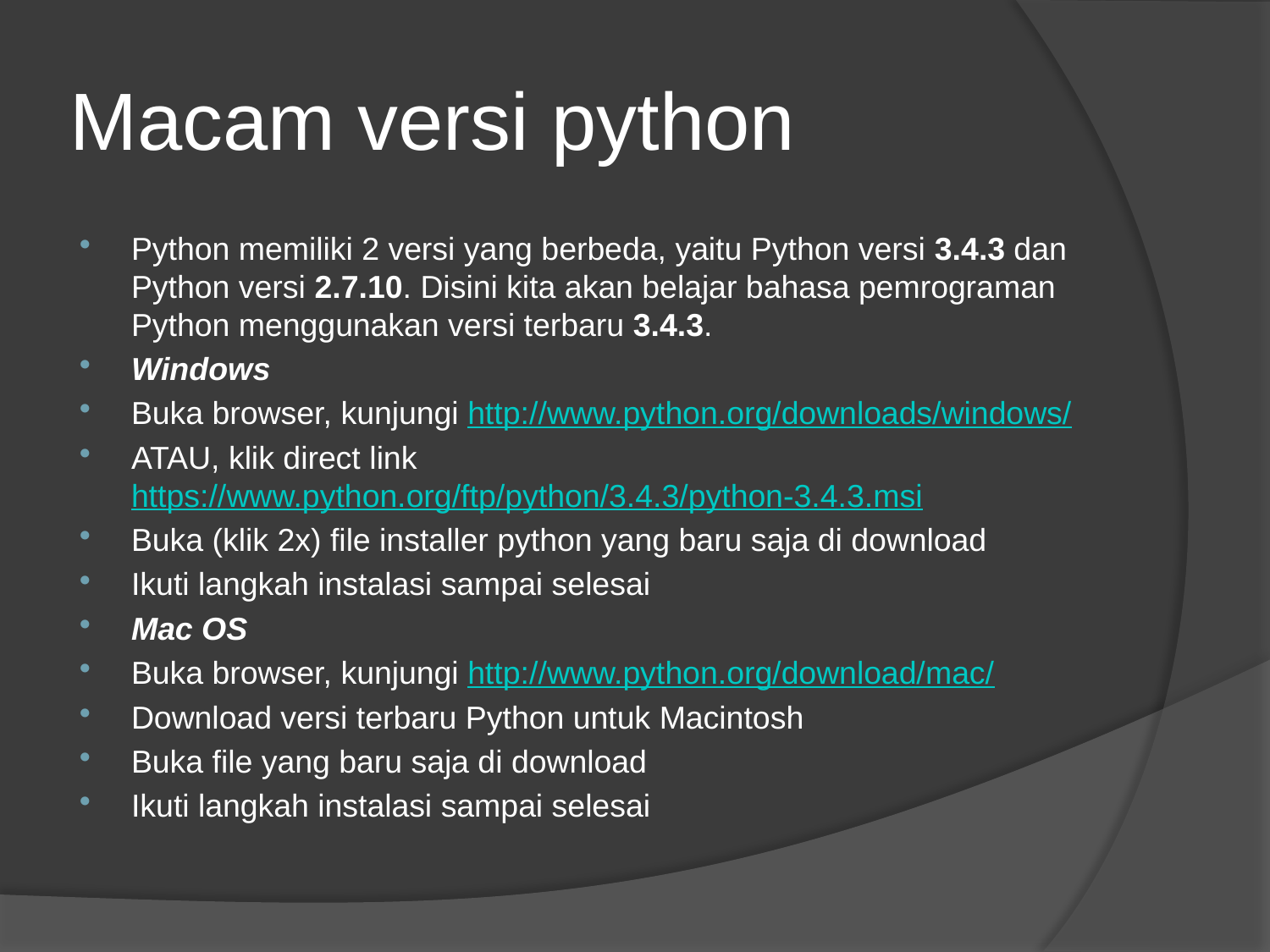

# Macam versi python
Python memiliki 2 versi yang berbeda, yaitu Python versi 3.4.3 dan Python versi 2.7.10. Disini kita akan belajar bahasa pemrograman Python menggunakan versi terbaru 3.4.3.
Windows
Buka browser, kunjungi http://www.python.org/downloads/windows/
ATAU, klik direct link https://www.python.org/ftp/python/3.4.3/python-3.4.3.msi
Buka (klik 2x) file installer python yang baru saja di download
Ikuti langkah instalasi sampai selesai
Mac OS
Buka browser, kunjungi http://www.python.org/download/mac/
Download versi terbaru Python untuk Macintosh
Buka file yang baru saja di download
Ikuti langkah instalasi sampai selesai